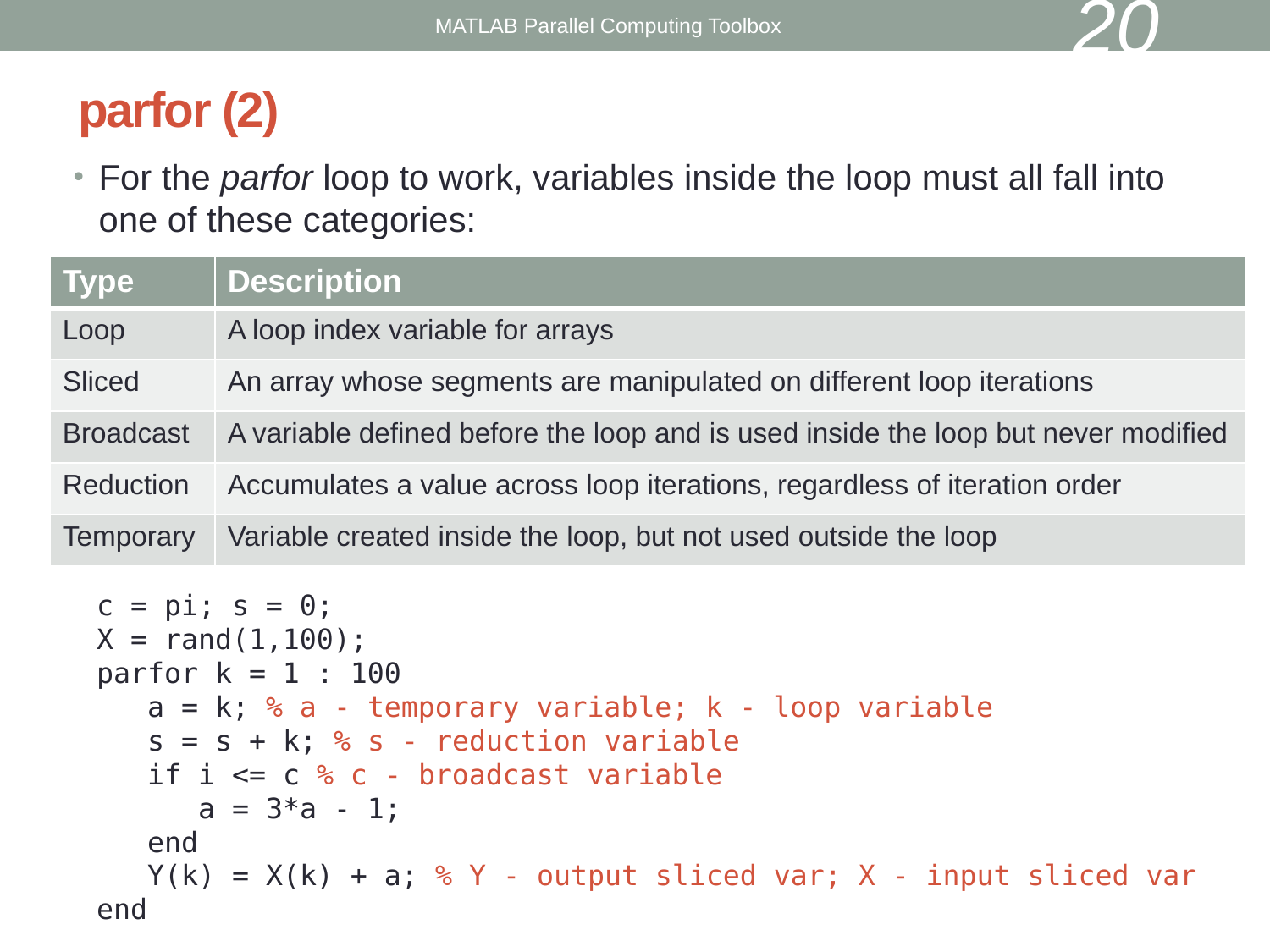

20
MATLAB Parallel Computing Toolbox
# parfor (2)
For the parfor loop to work, variables inside the loop must all fall into one of these categories:

| Type | Description |
| --- | --- |
| Loop | A loop index variable for arrays |
| Sliced | An array whose segments are manipulated on different loop iterations |
| Broadcast | A variable defined before the loop and is used inside the loop but never modified |
| Reduction | Accumulates a value across loop iterations, regardless of iteration order |
| Temporary | Variable created inside the loop, but not used outside the loop |
c = pi; s = 0;
X = rand(1,100);
parfor k = 1 : 100
   a = k; % a - temporary variable; k - loop variable
   s = s + k; % s - reduction variable
   if i <= c % c - broadcast variable
      a = 3*a - 1;
   end
   Y(k) = X(k) + a; % Y - output sliced var; X - input sliced var
end